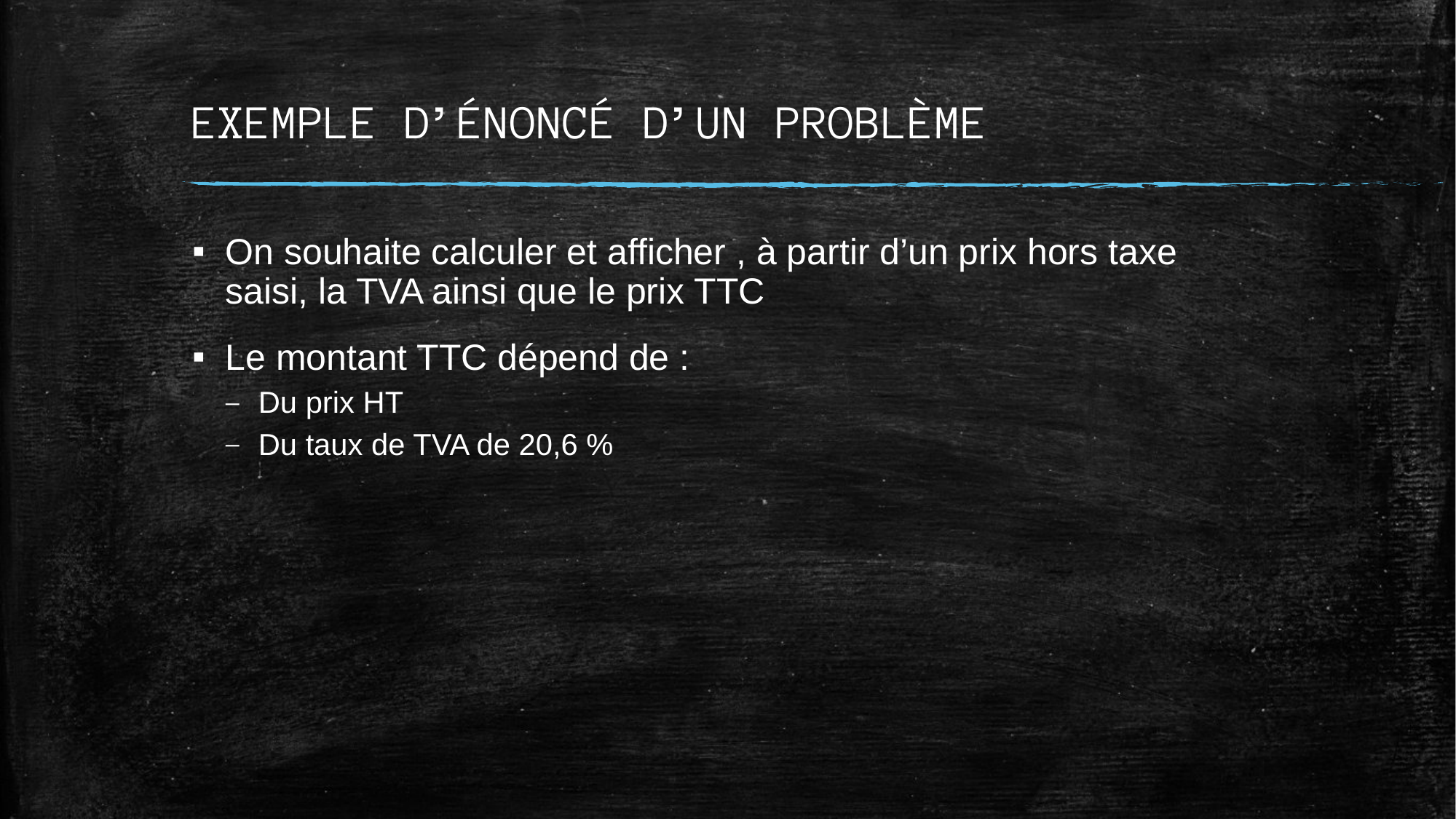

# EXEMPLE D’ÉNONCÉ D’UN PROBLÈME
On souhaite calculer et afficher , à partir d’un prix hors taxe saisi, la TVA ainsi que le prix TTC
Le montant TTC dépend de :
Du prix HT
Du taux de TVA de 20,6 %